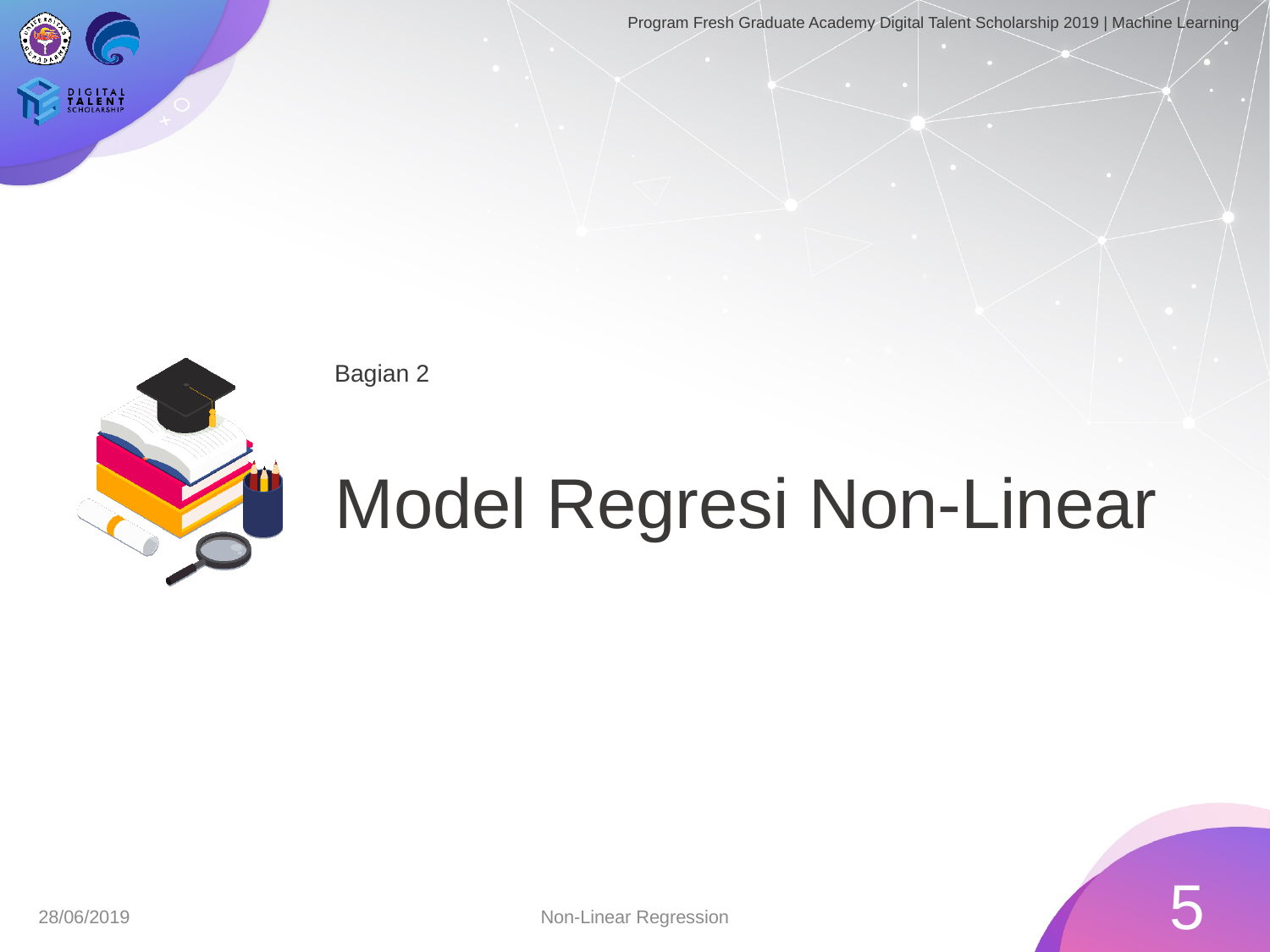

Bagian 2
# Model Regresi Non-Linear
5
28/06/2019
Non-Linear Regression